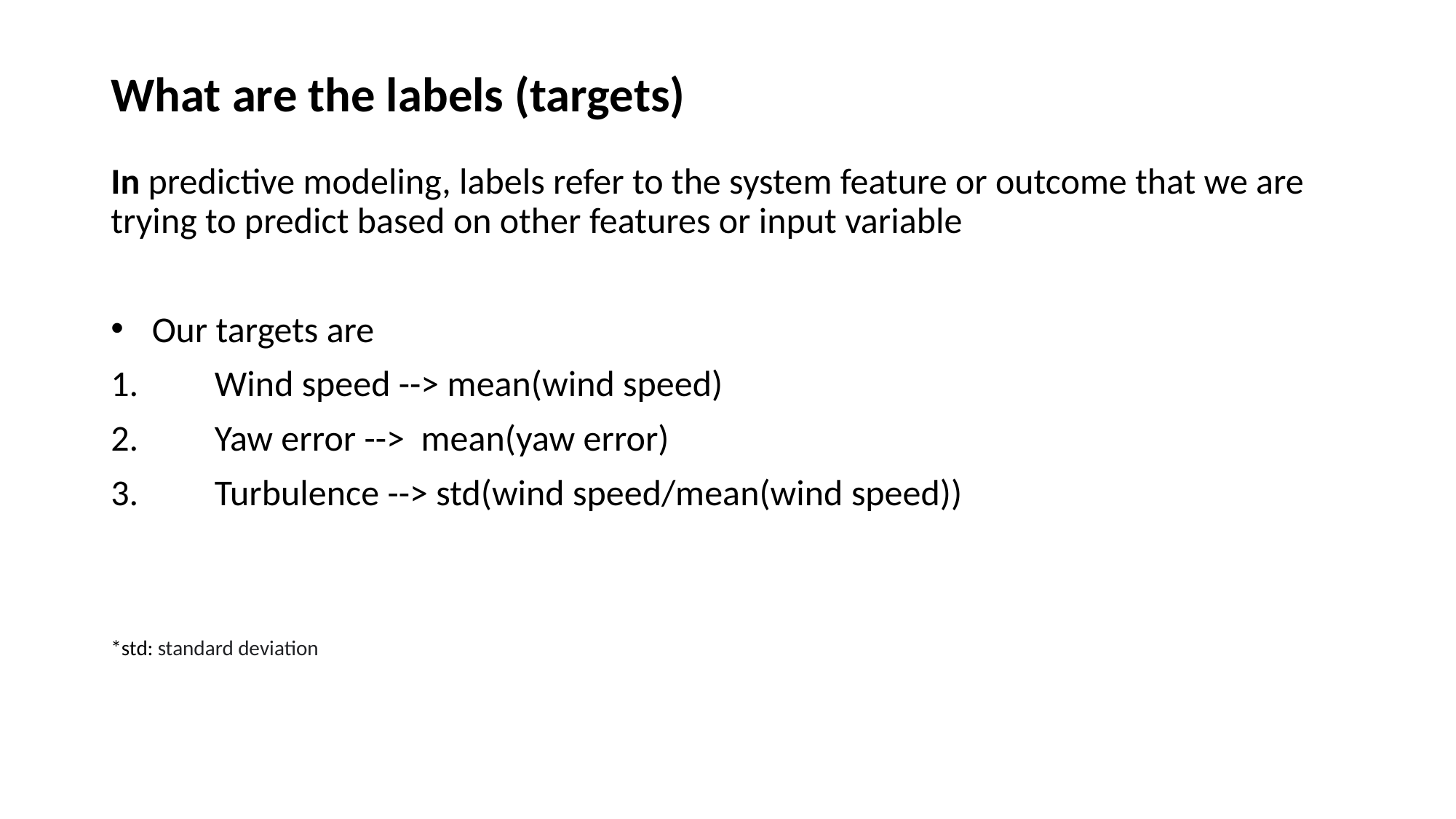

# What are the labels (targets)
In predictive modeling, labels refer to the system feature or outcome that we are trying to predict based on other features or input variable

Our targets are
      Wind speed --> mean(wind speed)
      Yaw error -->  mean(yaw error)
      Turbulence --> std(wind speed/mean(wind speed))

*std: standard deviation